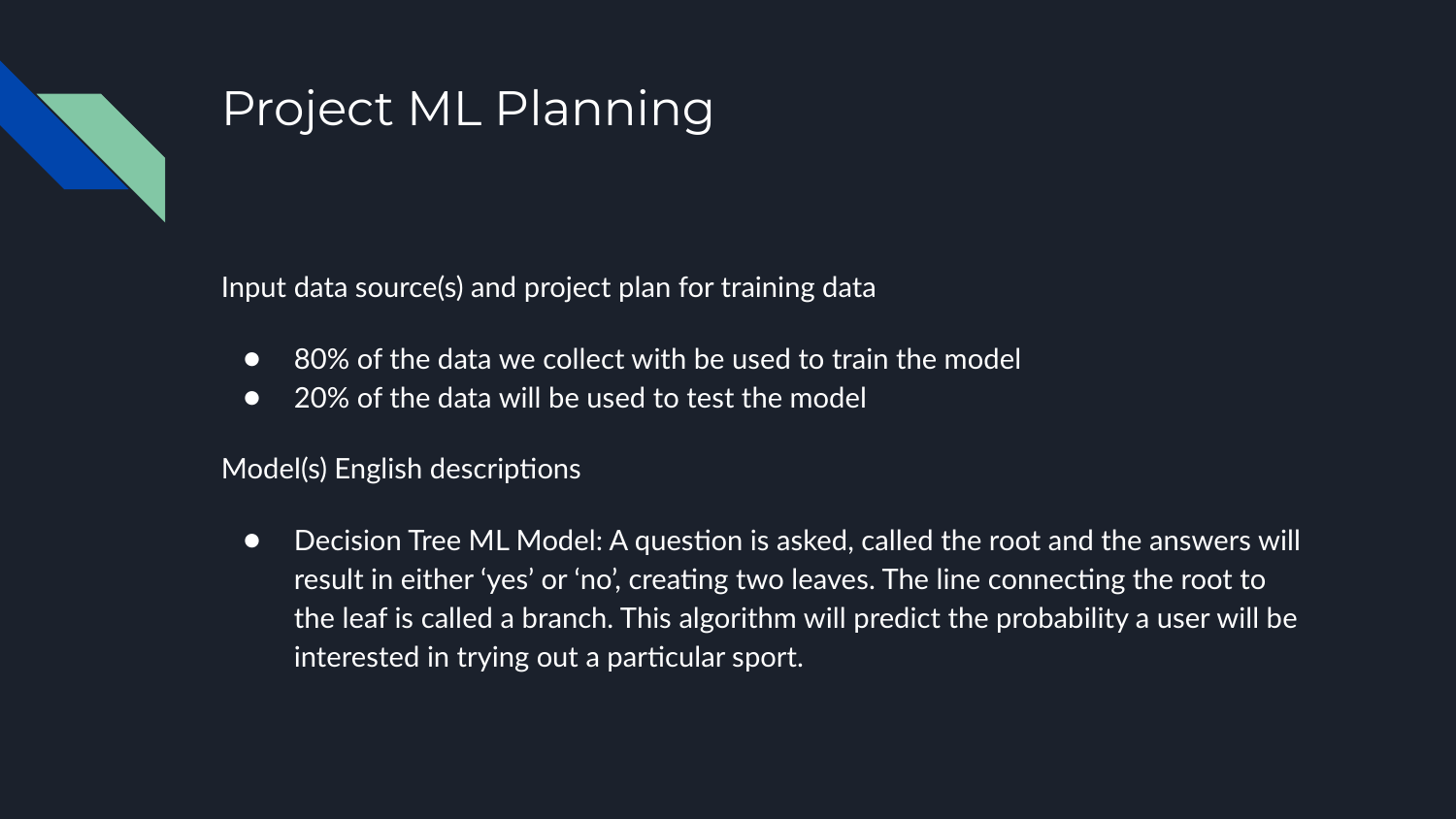

# Project ML Planning
Input data source(s) and project plan for training data
80% of the data we collect with be used to train the model
20% of the data will be used to test the model
Model(s) English descriptions
Decision Tree ML Model: A question is asked, called the root and the answers will result in either ‘yes’ or ‘no’, creating two leaves. The line connecting the root to the leaf is called a branch. This algorithm will predict the probability a user will be interested in trying out a particular sport.